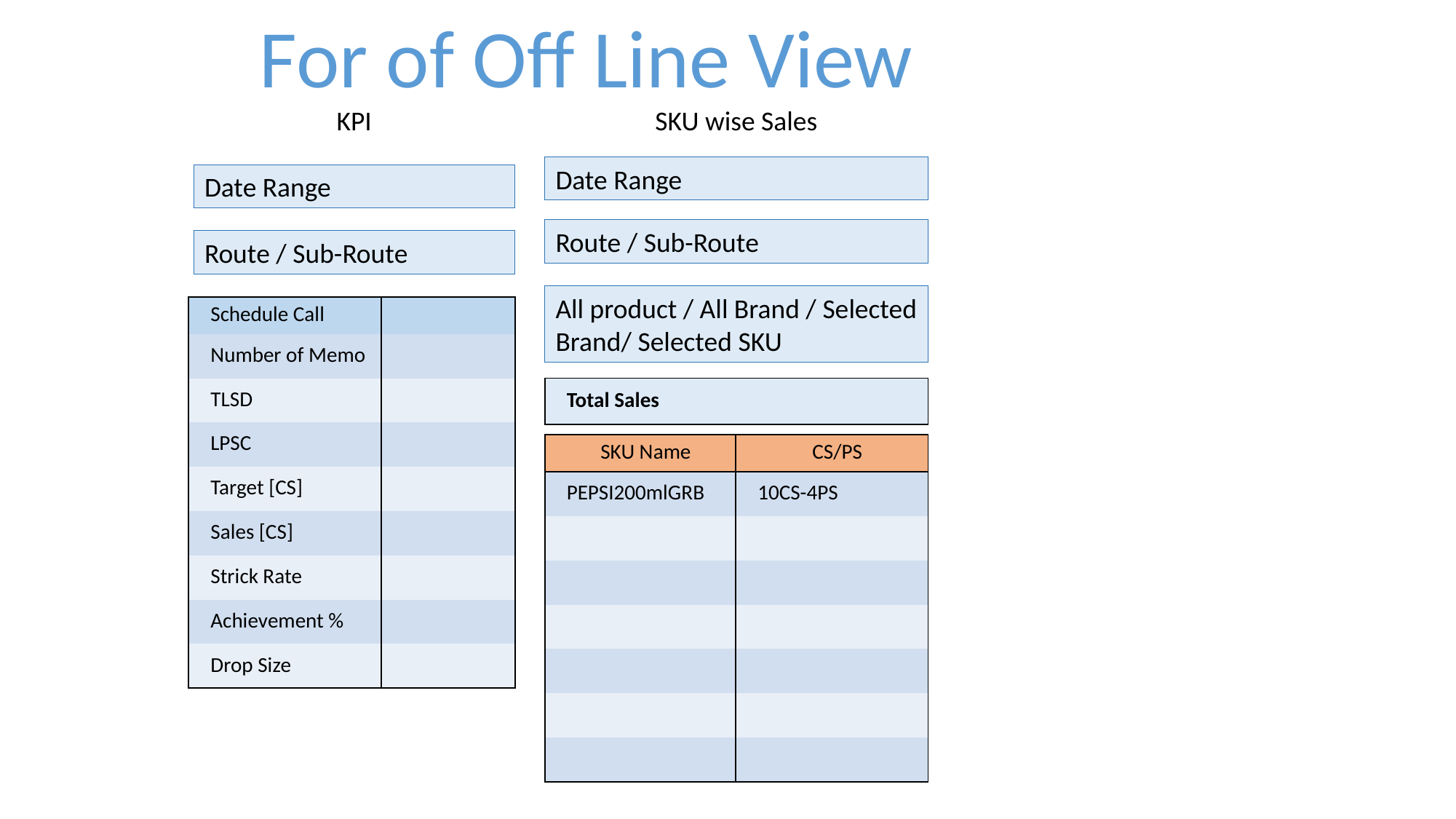

For of Off Line View
KPI
SKU wise Sales
Date Range
Date Range
Route / Sub-Route
Route / Sub-Route
All product / All Brand / Selected Brand/ Selected SKU
| Schedule Call |  |
| --- | --- |
| Number of Memo |  |
| TLSD |  |
| LPSC |  |
| Target [CS] |  |
| Sales [CS] |  |
| Strick Rate |  |
| Achievement % |  |
| Drop Size |  |
| Total Sales |  |
| --- | --- |
| SKU Name | CS/PS |
| --- | --- |
| PEPSI200mlGRB | 10CS-4PS |
|  |  |
|  |  |
|  |  |
|  |  |
|  |  |
|  |  |